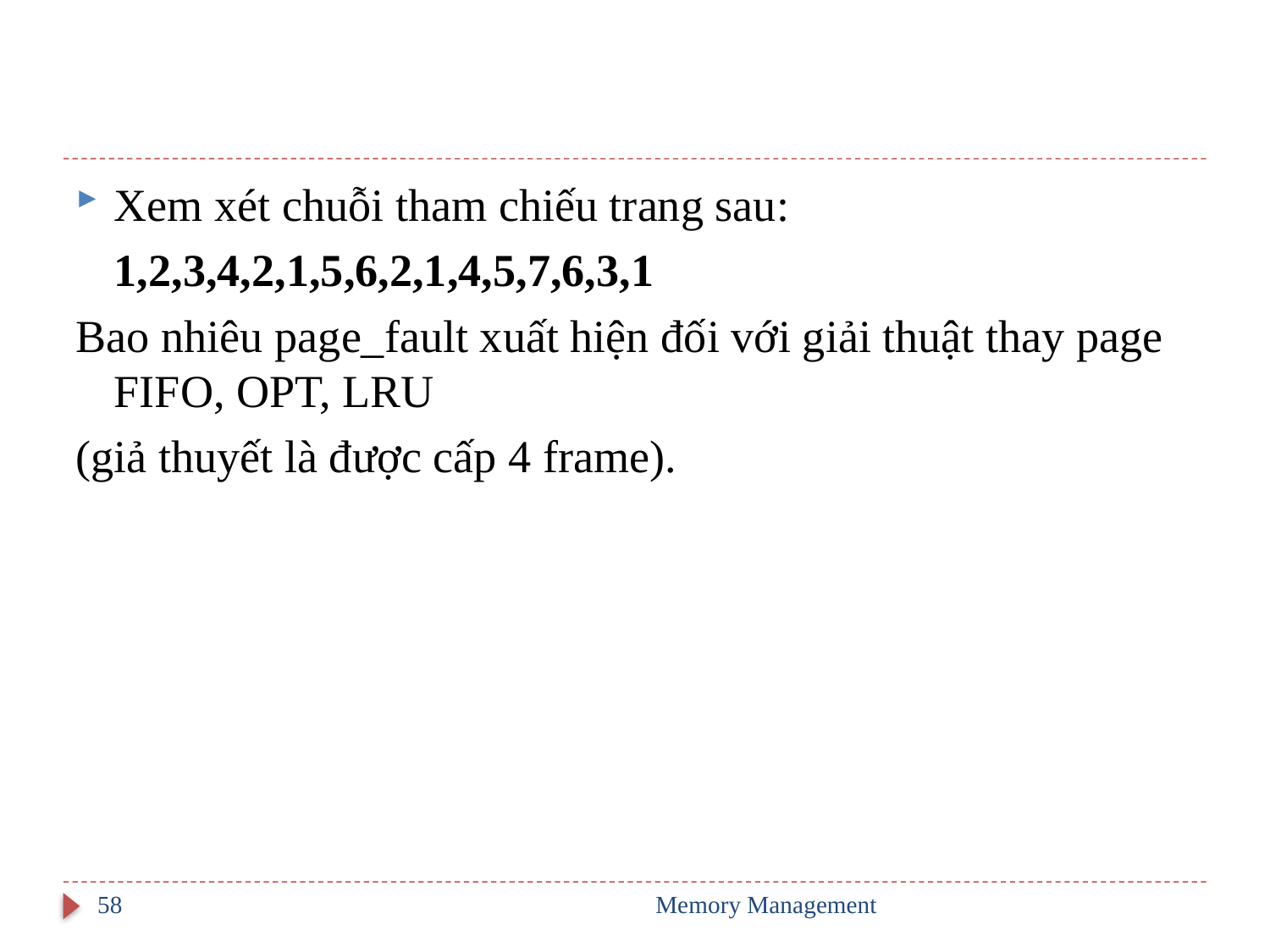

#
Xem xét chuỗi tham chiếu trang sau:
	1,2,3,4,2,1,5,6,2,1,4,5,7,6,3,1
Bao nhiêu page_fault xuất hiện đối với giải thuật thay page FIFO, OPT, LRU
(giả thuyết là được cấp 4 frame).

58
Memory Management